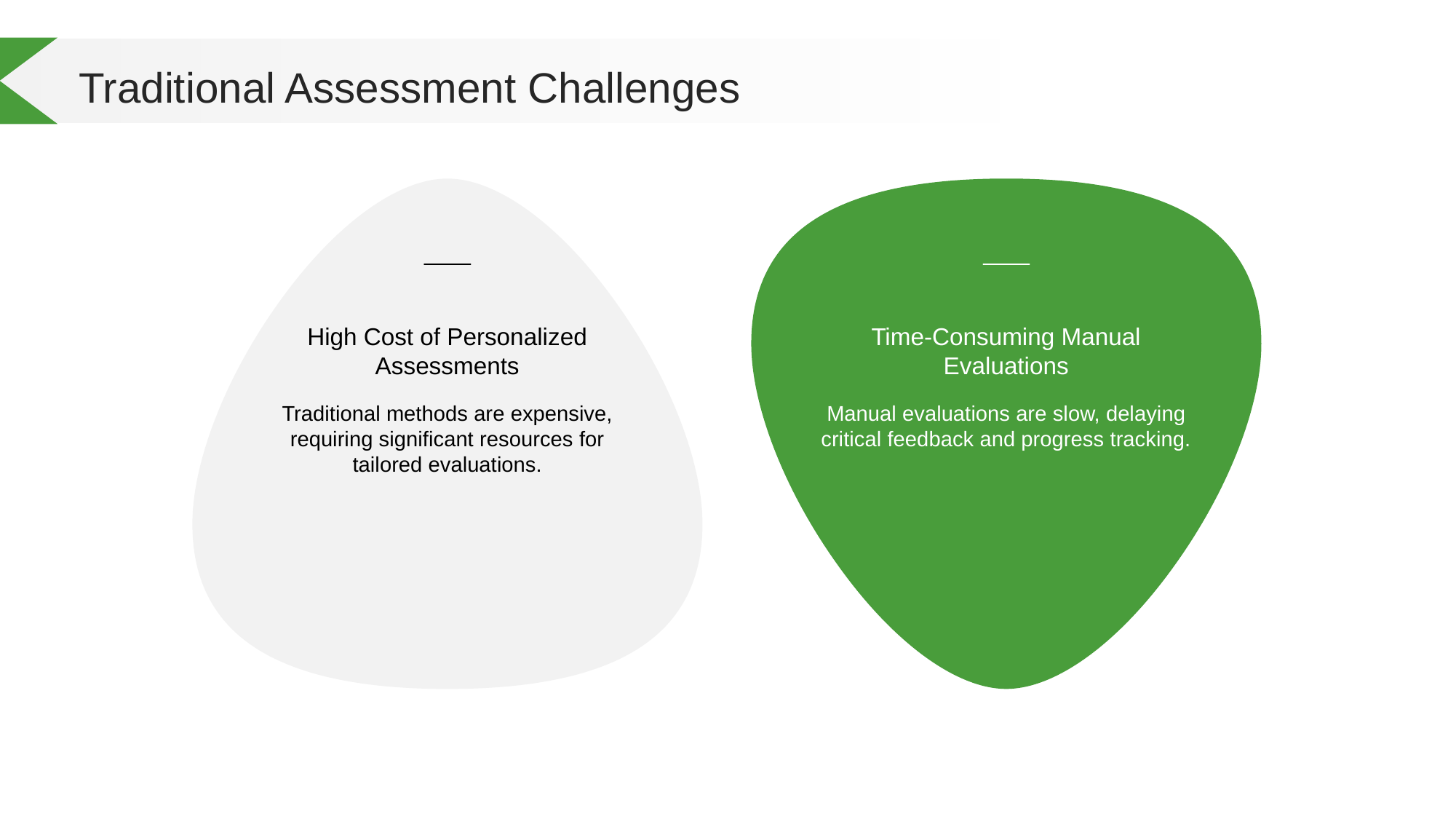

Traditional Assessment Challenges

High Cost of Personalized Assessments
Time-Consuming Manual Evaluations
Traditional methods are expensive, requiring significant resources for tailored evaluations.
Manual evaluations are slow, delaying critical feedback and progress tracking.